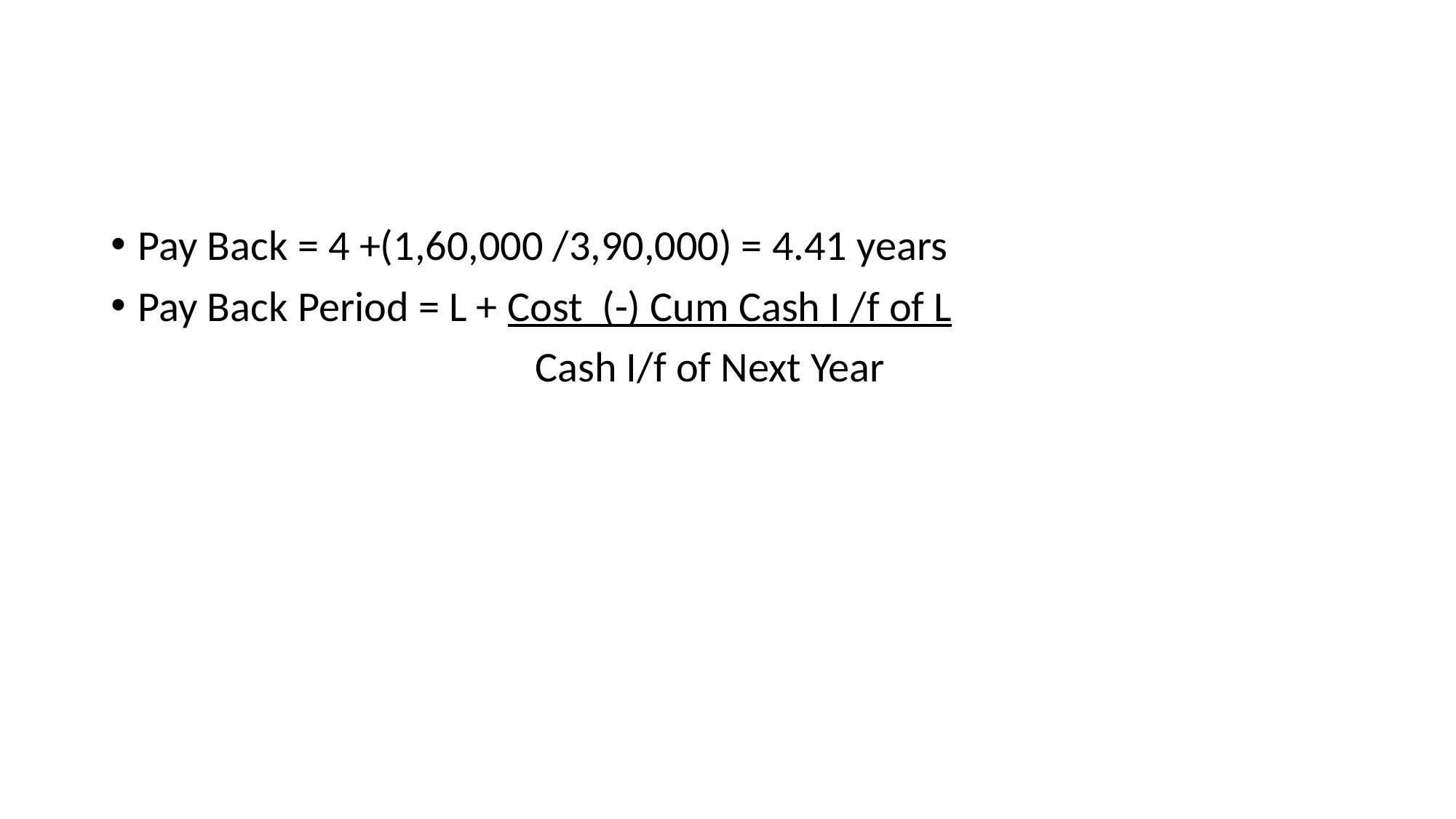

#
Pay Back = 4 +(1,60,000 /3,90,000) = 4.41 years
Pay Back Period = L + Cost  (-) Cum Cash I /f of L
                                            Cash I/f of Next Year